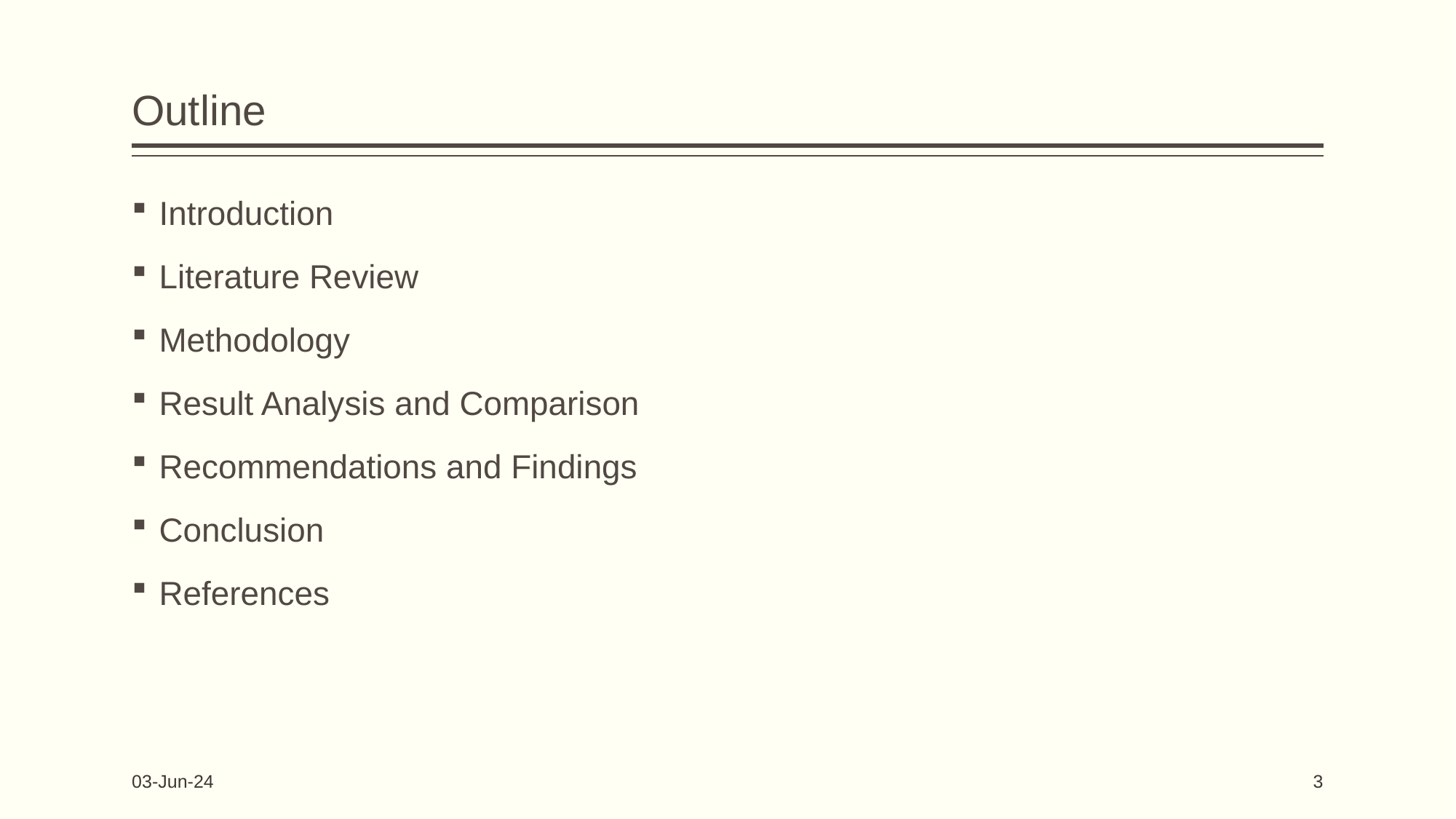

# Outline
Introduction
Literature Review
Methodology
Result Analysis and Comparison
Recommendations and Findings
Conclusion
References
03-Jun-24
3